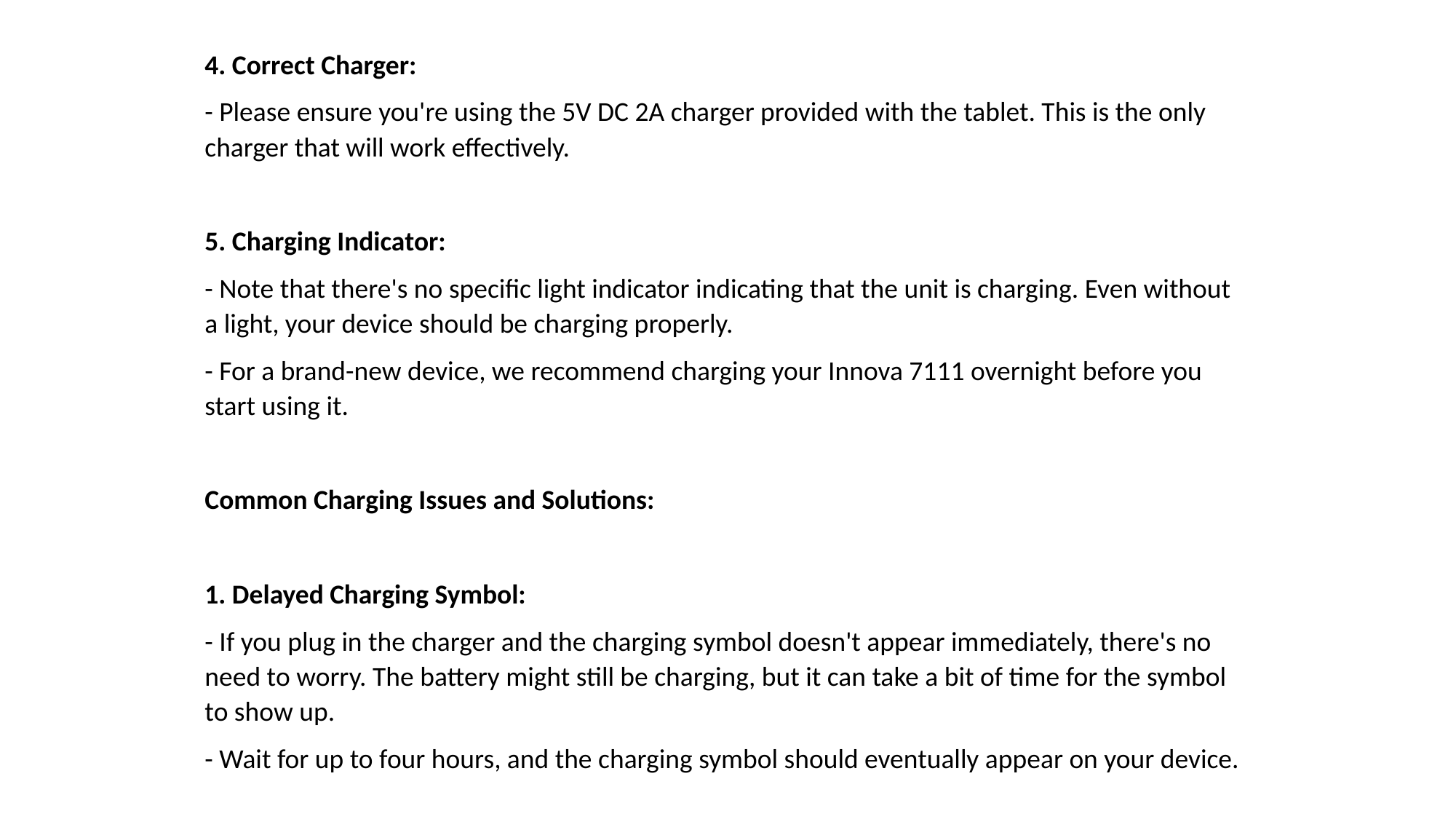

4. Correct Charger:
- Please ensure you're using the 5V DC 2A charger provided with the tablet. This is the only charger that will work effectively.

5. Charging Indicator:
- Note that there's no specific light indicator indicating that the unit is charging. Even without a light, your device should be charging properly.
- For a brand-new device, we recommend charging your Innova 7111 overnight before you start using it.

Common Charging Issues and Solutions:

1. Delayed Charging Symbol:
- If you plug in the charger and the charging symbol doesn't appear immediately, there's no need to worry. The battery might still be charging, but it can take a bit of time for the symbol to show up.
- Wait for up to four hours, and the charging symbol should eventually appear on your device.